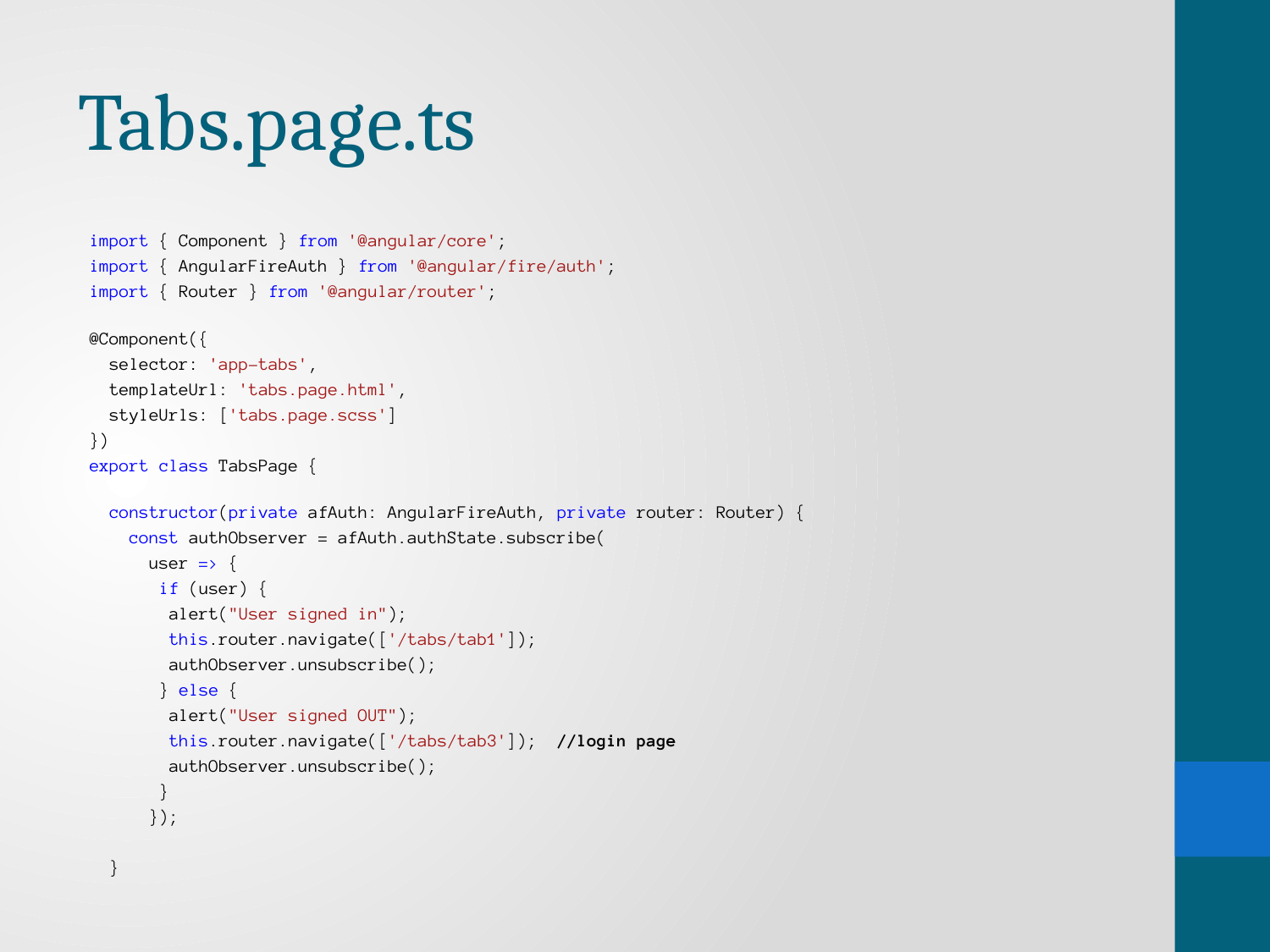

# Tabs.page.ts
import { Component } from '@angular/core';
import { AngularFireAuth } from '@angular/fire/auth';
import { Router } from '@angular/router';
@Component({
  selector: 'app-tabs',
  templateUrl: 'tabs.page.html',
  styleUrls: ['tabs.page.scss']
})
export class TabsPage {
  constructor(private afAuth: AngularFireAuth, private router: Router) {
    const authObserver = afAuth.authState.subscribe(
      user => {
       if (user) {
        alert("User signed in");
        this.router.navigate(['/tabs/tab1']);
        authObserver.unsubscribe();
       } else {
        alert("User signed OUT");
        this.router.navigate(['/tabs/tab3']);  //login page
        authObserver.unsubscribe();
       }
      });

  }